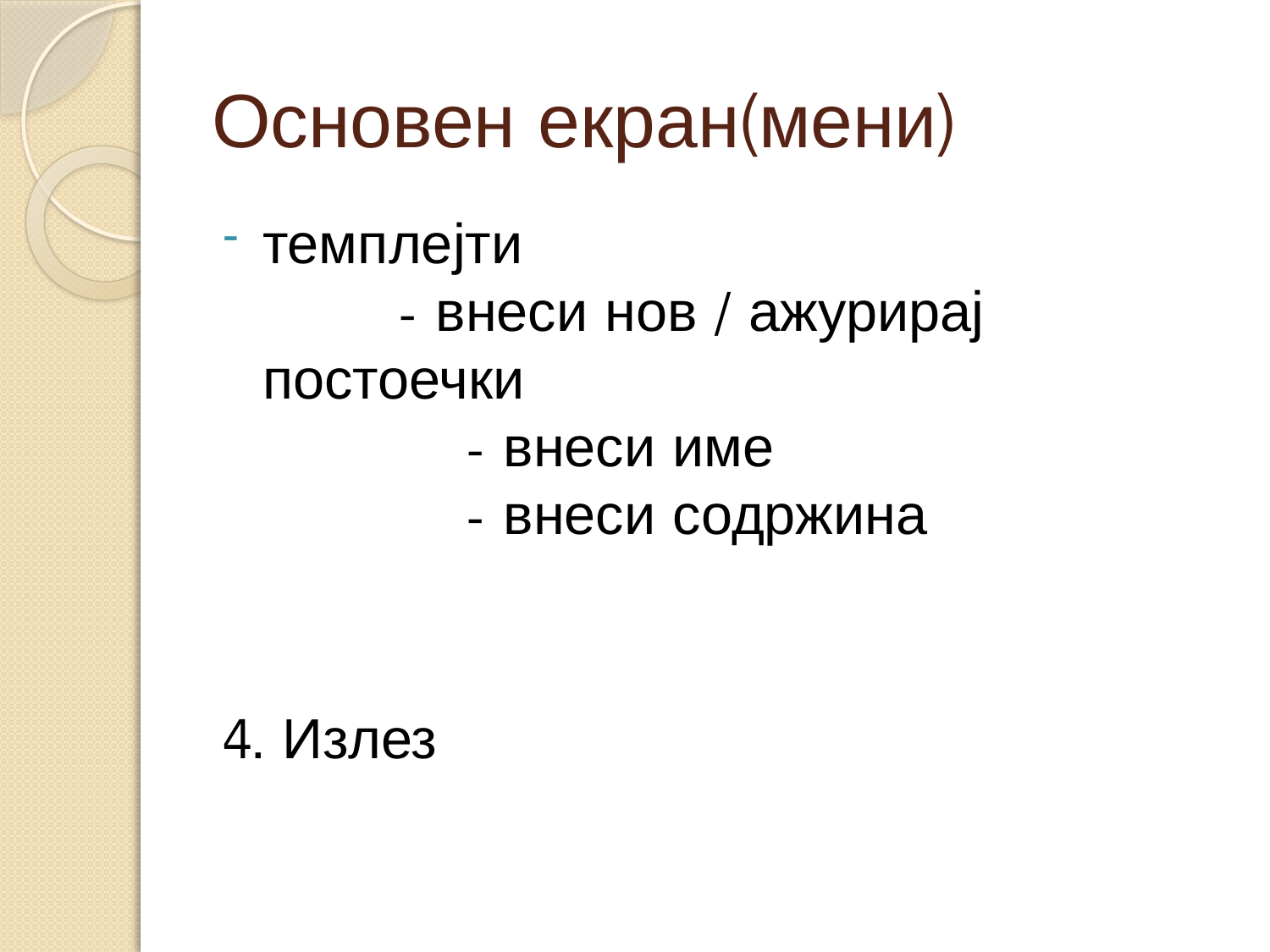

# Основен екран(мени)
темплејти
        - внеси нов / ажурирај постоечки
            - внеси име
            - внеси содржина

4. Излез